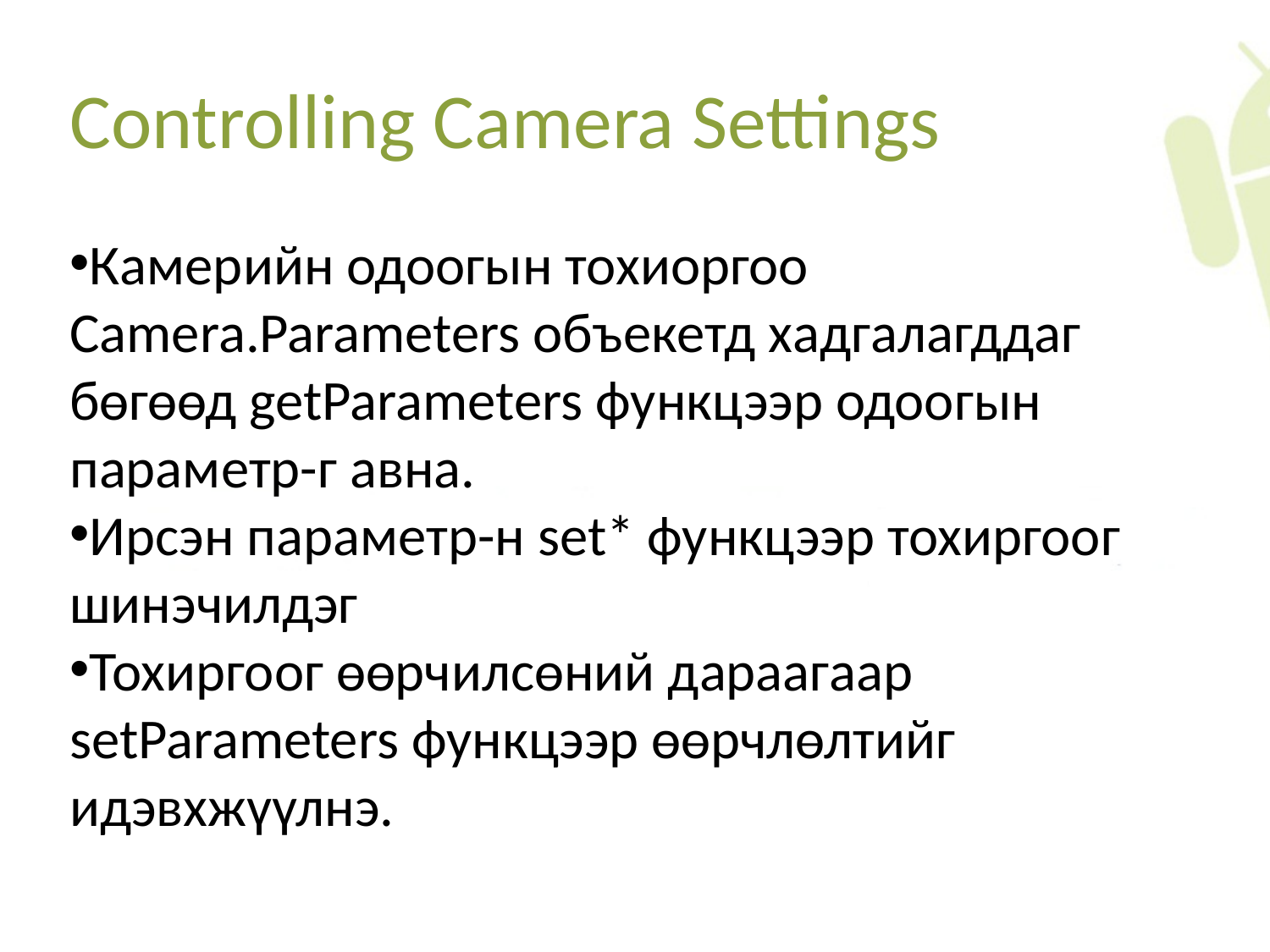

Controlling Camera Settings
Камерийн одоогын тохиоргоо Camera.Parameters объекетд хадгалагддаг бөгөөд getParameters функцээр одоогын параметр-г авна.
Ирсэн параметр-н set* функцээр тохиргоог шинэчилдэг
Тохиргоог өөрчилсөний дараагаар setParameters функцээр өөрчлөлтийг идэвхжүүлнэ.